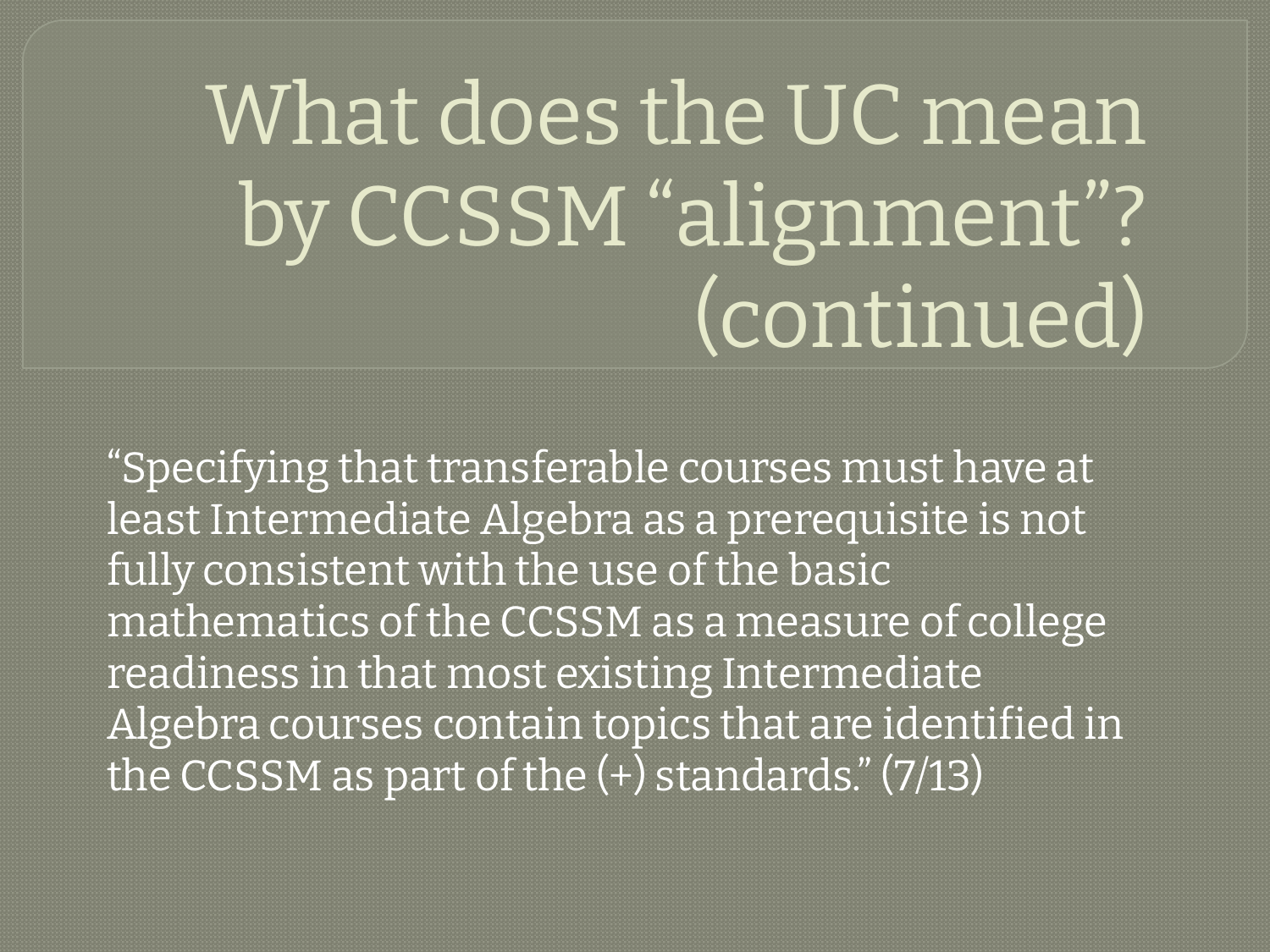

# What does the UC mean by CCSSM “alignment”? (continued)
“Specifying that transferable courses must have at least Intermediate Algebra as a prerequisite is not fully consistent with the use of the basic mathematics of the CCSSM as a measure of college readiness in that most existing Intermediate Algebra courses contain topics that are identified in the CCSSM as part of the (+) standards.” (7/13)